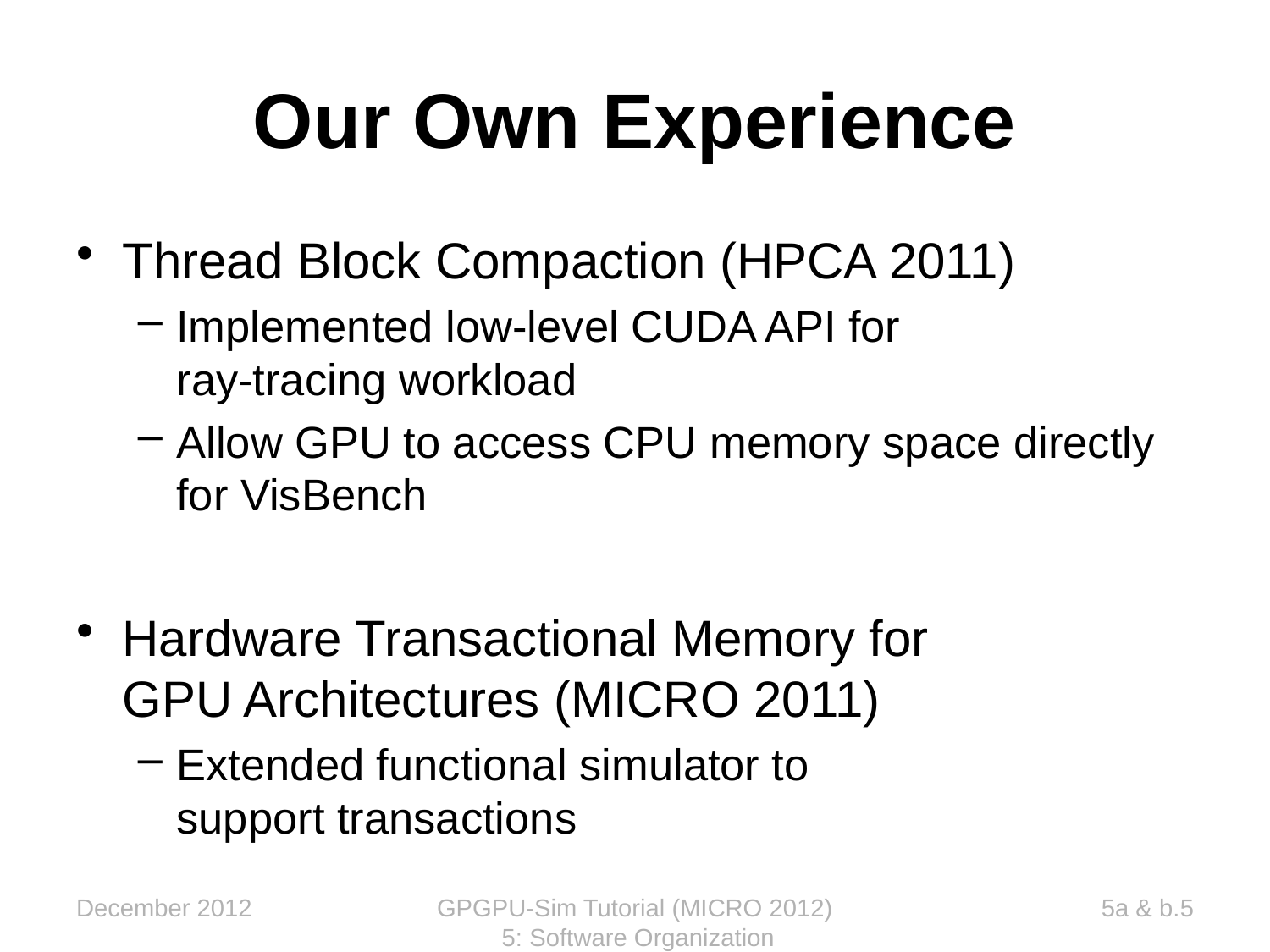

# Our Own Experience
Thread Block Compaction (HPCA 2011)
Implemented low-level CUDA API for
ray-tracing workload
Allow GPU to access CPU memory space directly for VisBench

Hardware Transactional Memory for
GPU Architectures (MICRO 2011)
Extended functional simulator to
support transactions
December 2012
GPGPU-Sim Tutorial (MICRO 2012)  5: Software Organization
5a & b.5